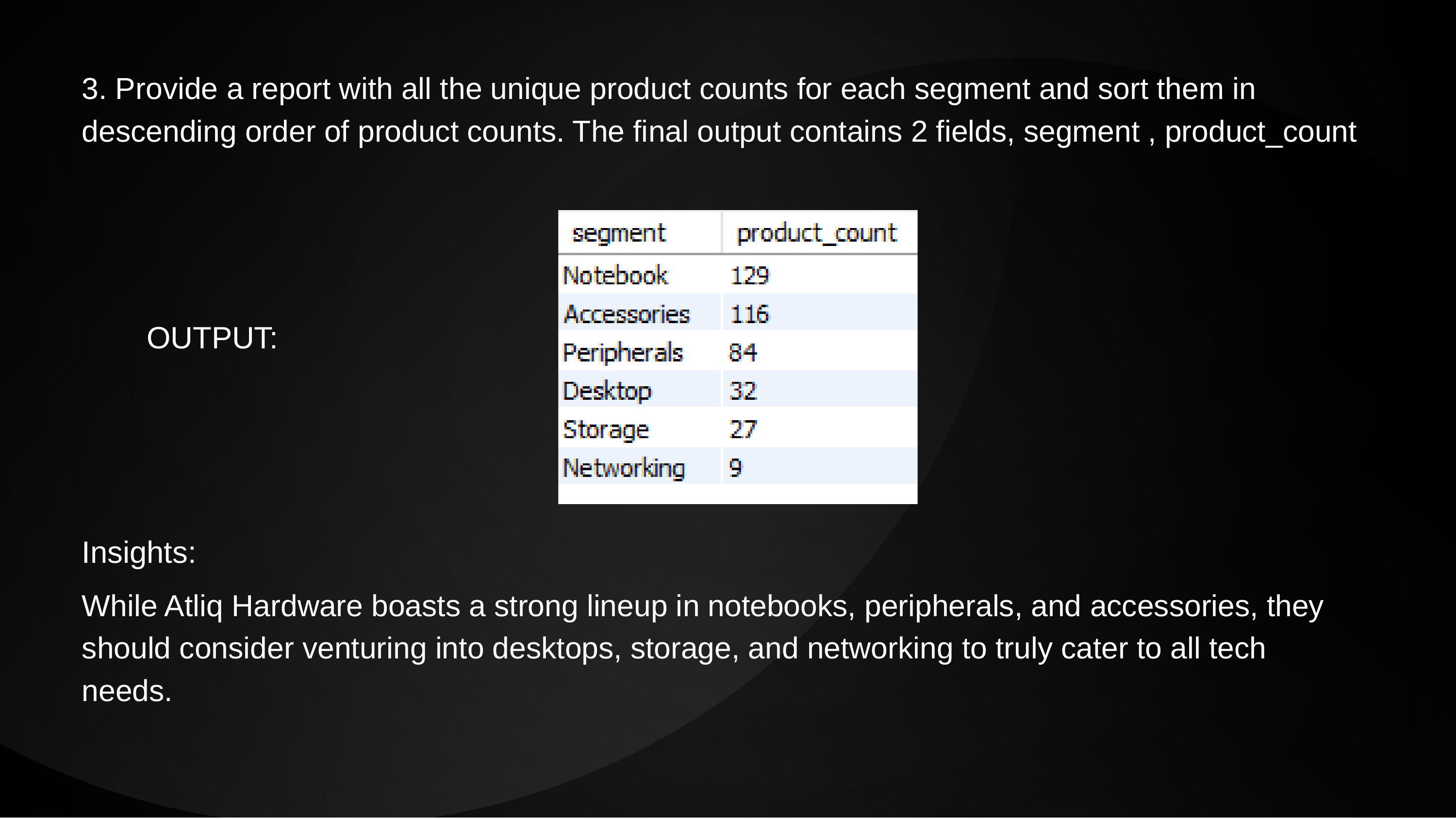

3. Provide a report with all the unique product counts for each segment and sort them in descending order of product counts. The final output contains 2 fields, segment , product_count

OUTPUT:
Insights:
While Atliq Hardware boasts a strong lineup in notebooks, peripherals, and accessories, they should consider venturing into desktops, storage, and networking to truly cater to all tech needs.